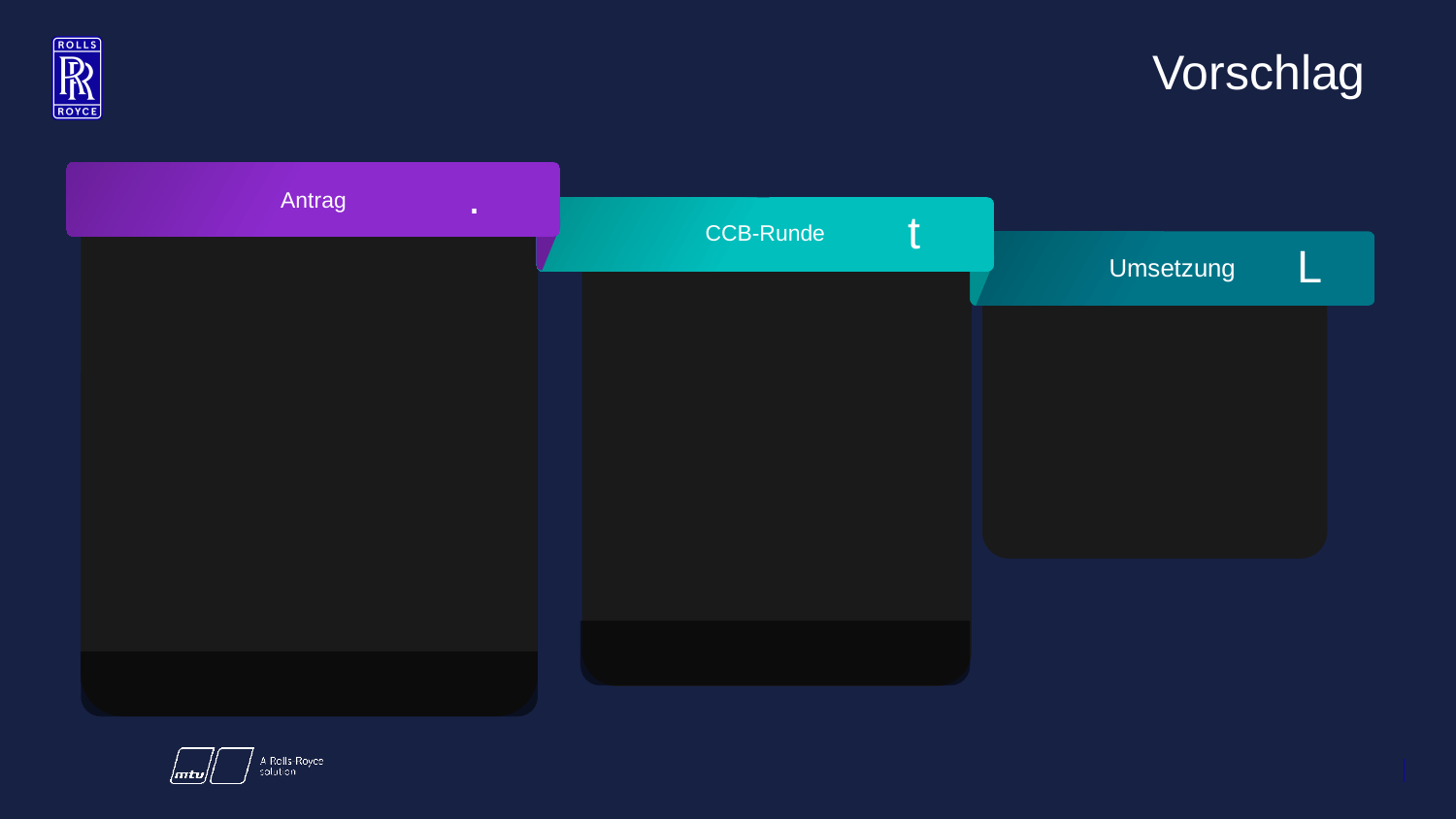

Vorschlag

Antrag
.

CCB-Runde
t

Umsetzung
L